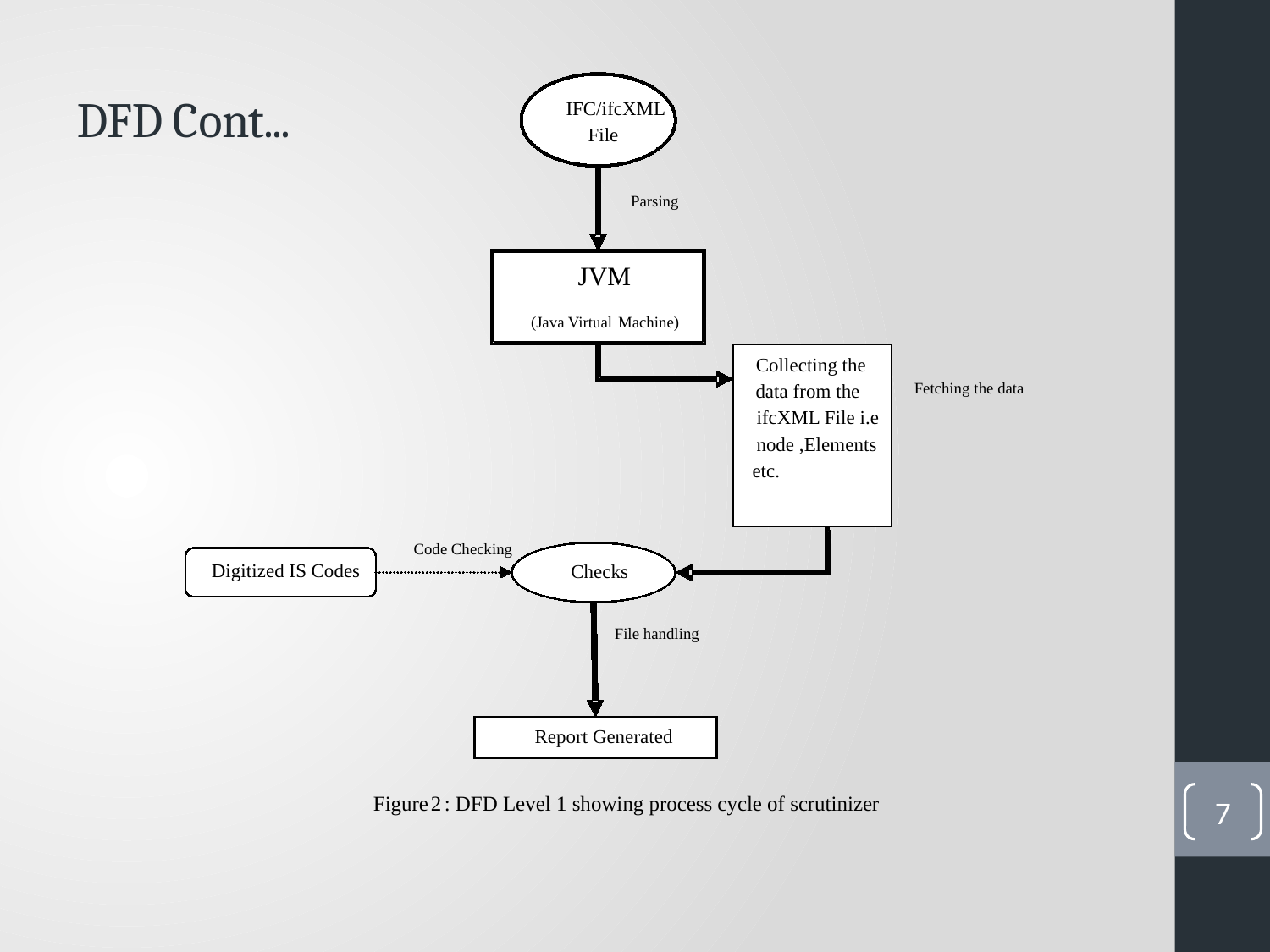

# DFD Cont...

IFC/ifcXML
File

Parsing

JVM

(Java Virtual
Machine)

Collecting the
Fetching the data

data from the
ifcXML File i.e
node ,Elements
etc.

Code Checking

Digitized IS Codes

Checks

File handling

Report Generated

Figure
2
: DFD Level 1 showing process cycle of scrutinizer

7